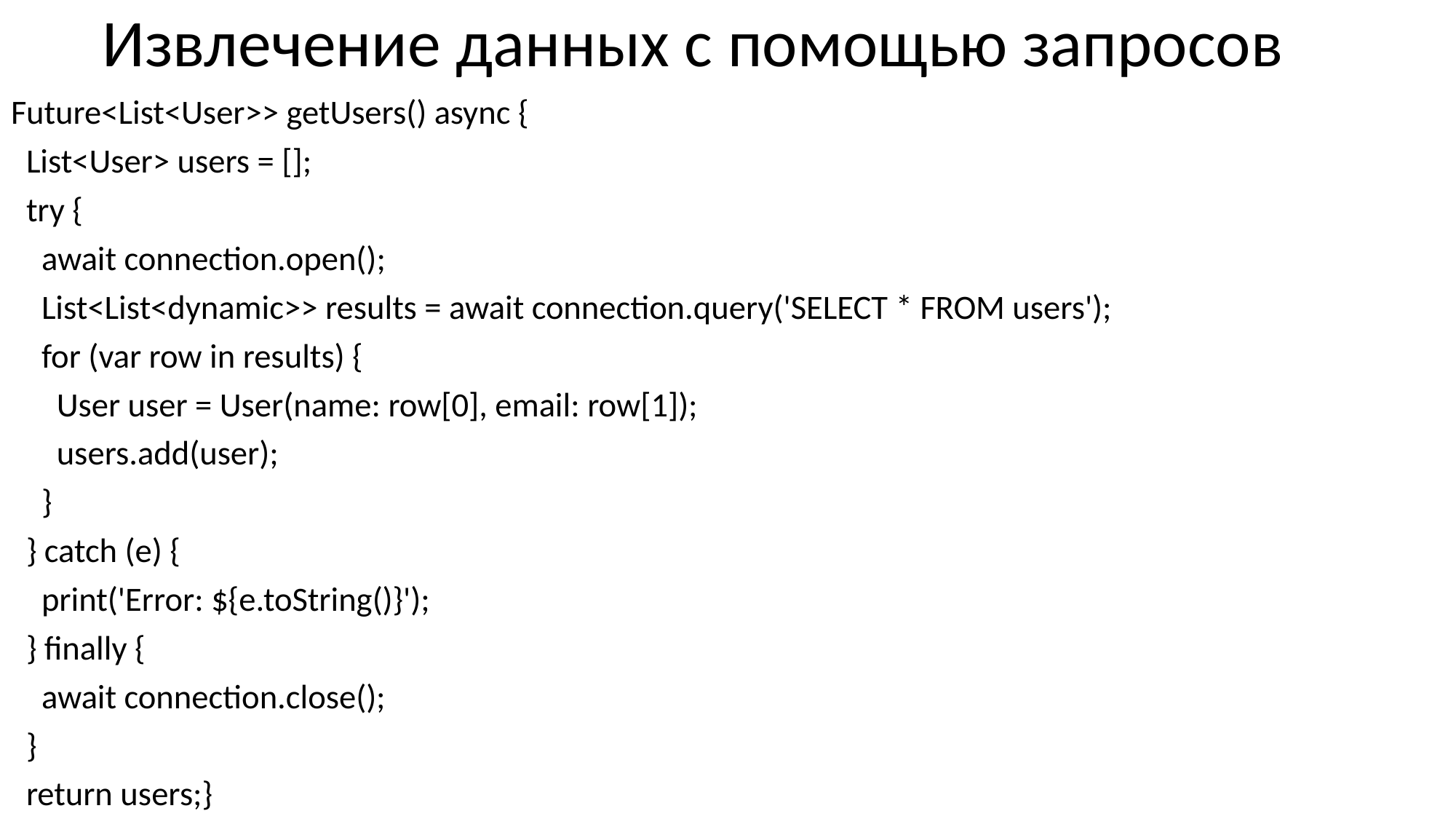

# Извлечение данных с помощью запросов
Future<List<User>> getUsers() async {
  List<User> users = [];
  try {
    await connection.open();
    List<List<dynamic>> results = await connection.query('SELECT * FROM users');
    for (var row in results) {
      User user = User(name: row[0], email: row[1]);
      users.add(user);
    }
  } catch (e) {
    print('Error: ${e.toString()}');
  } finally {
    await connection.close();
  }
  return users;}